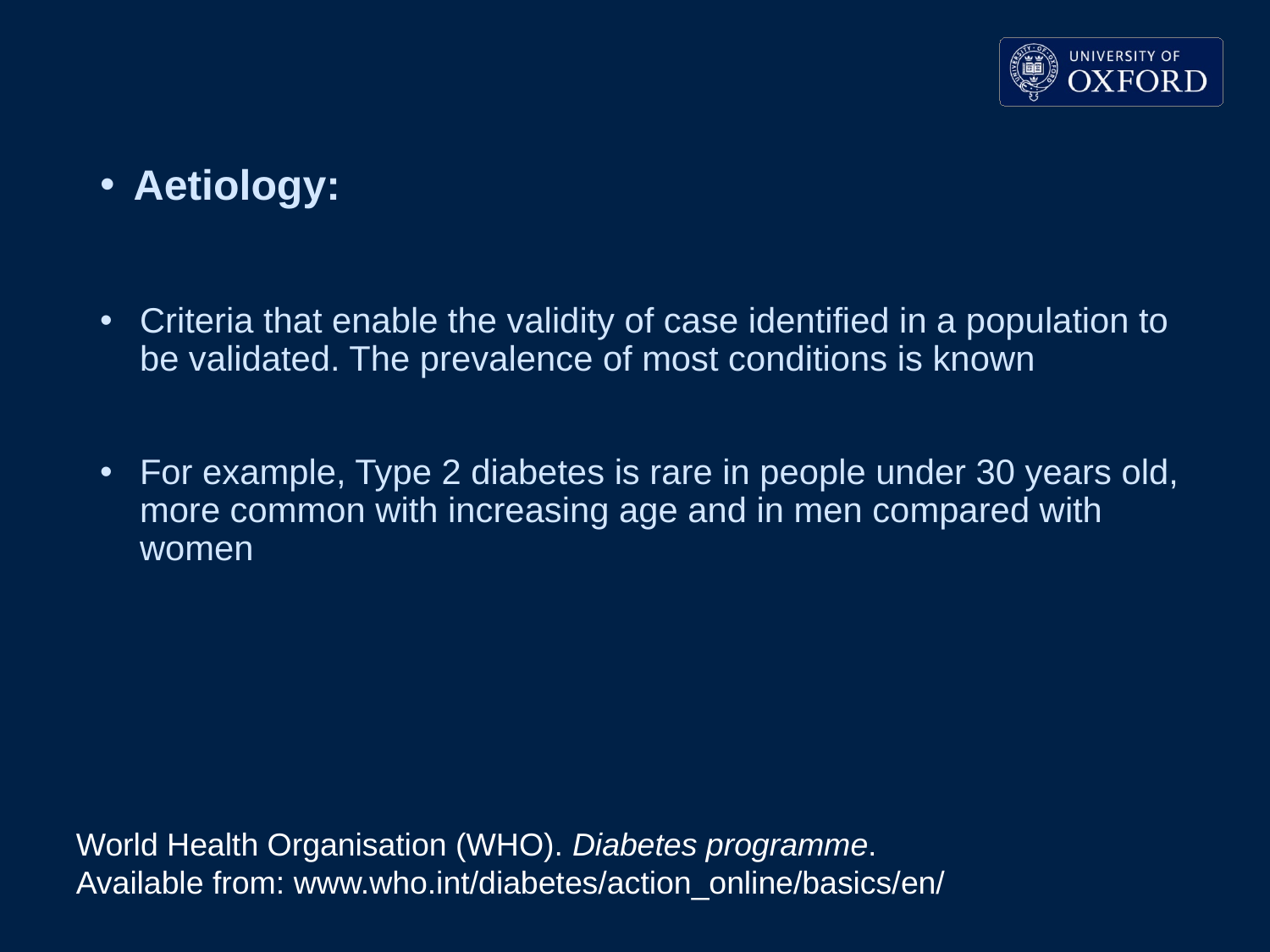

#
Aetiology:

Criteria that enable the validity of case identified in a population to be validated. The prevalence of most conditions is known

For example, Type 2 diabetes is rare in people under 30 years old, more common with increasing age and in men compared with women

World Health Organisation (WHO). Diabetes programme.
Available from: www.who.int/diabetes/action_online/basics/en/